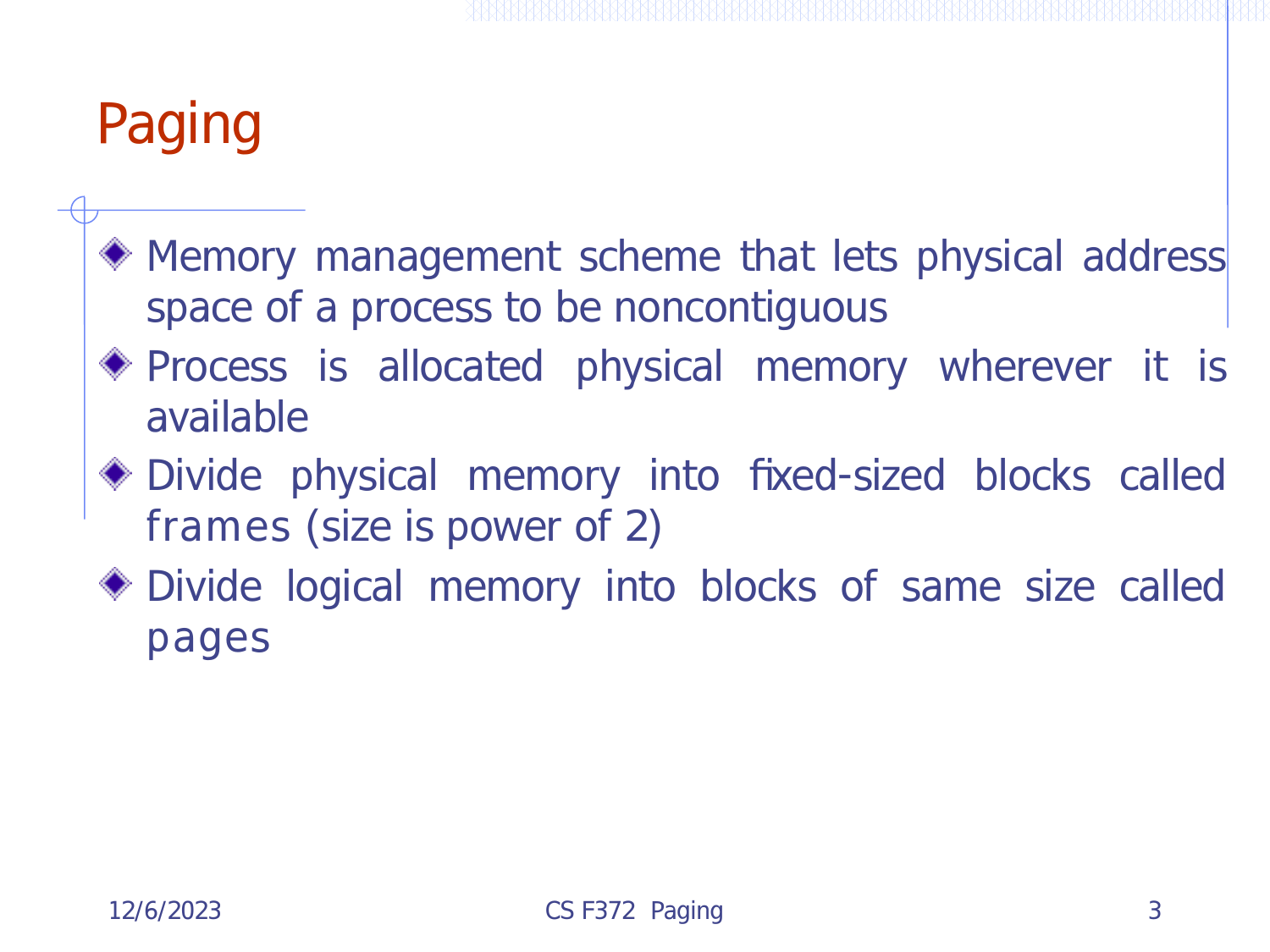

# Paging
Memory management scheme that lets physical address space of a process to be noncontiguous
Process is allocated physical memory wherever it is available
Divide physical memory into fixed-sized blocks called frames (size is power of 2)
Divide logical memory into blocks of same size called pages

12/6/2023
CS F372  Paging
3